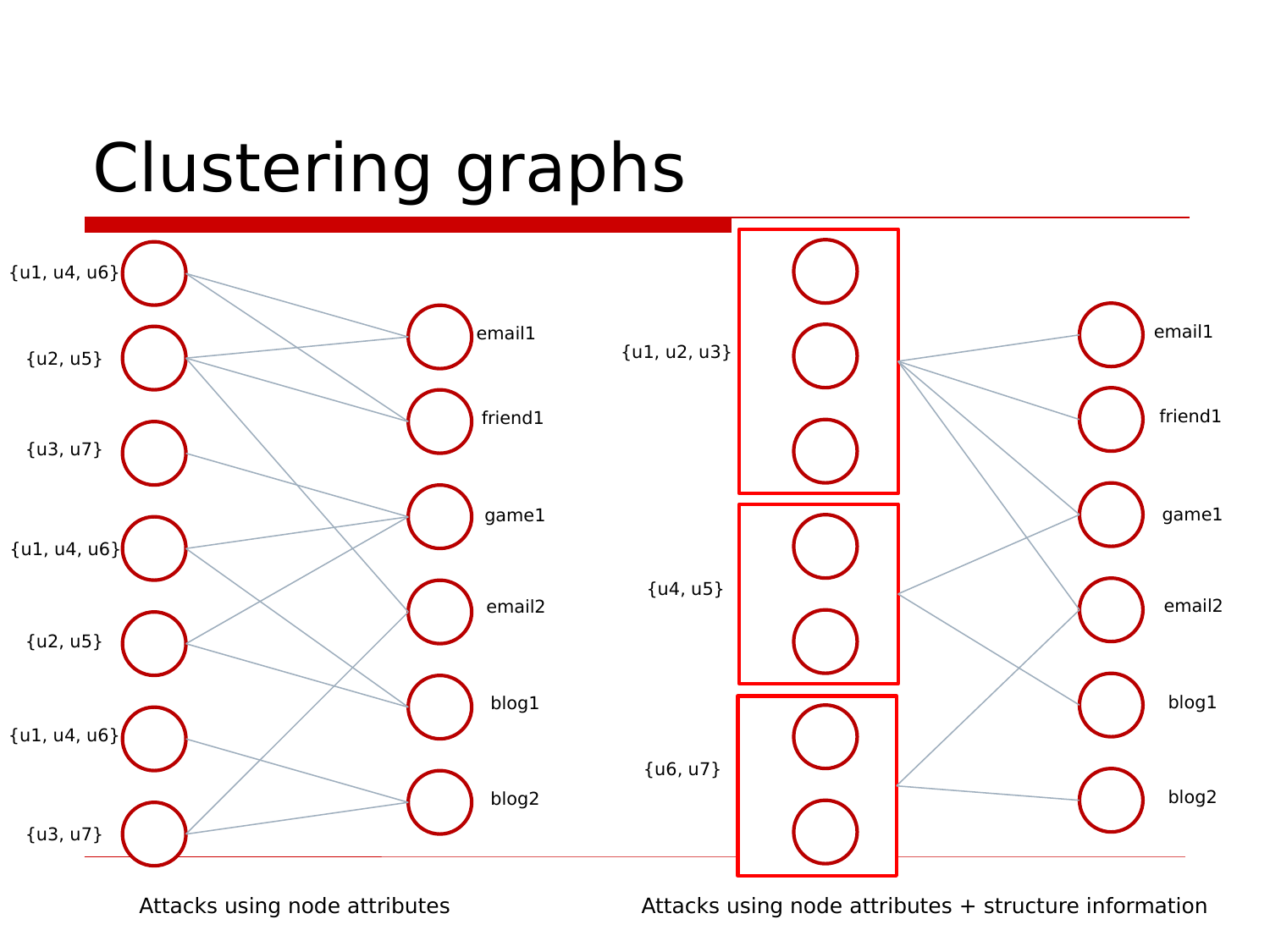

# Clustering graphs

{u1, u4, u6}

email1
email1

{u1, u2, u3}
{u2, u5}

friend1
friend1

{u3, u7}

game1
game1

{u1, u4, u6}
{u4, u5}

email2
email2

{u2, u5}

blog1
blog1

{u1, u4, u6}
{u6, u7}

blog2
blog2

{u3, u7}
Attacks using node attributes
Attacks using node attributes + structure information